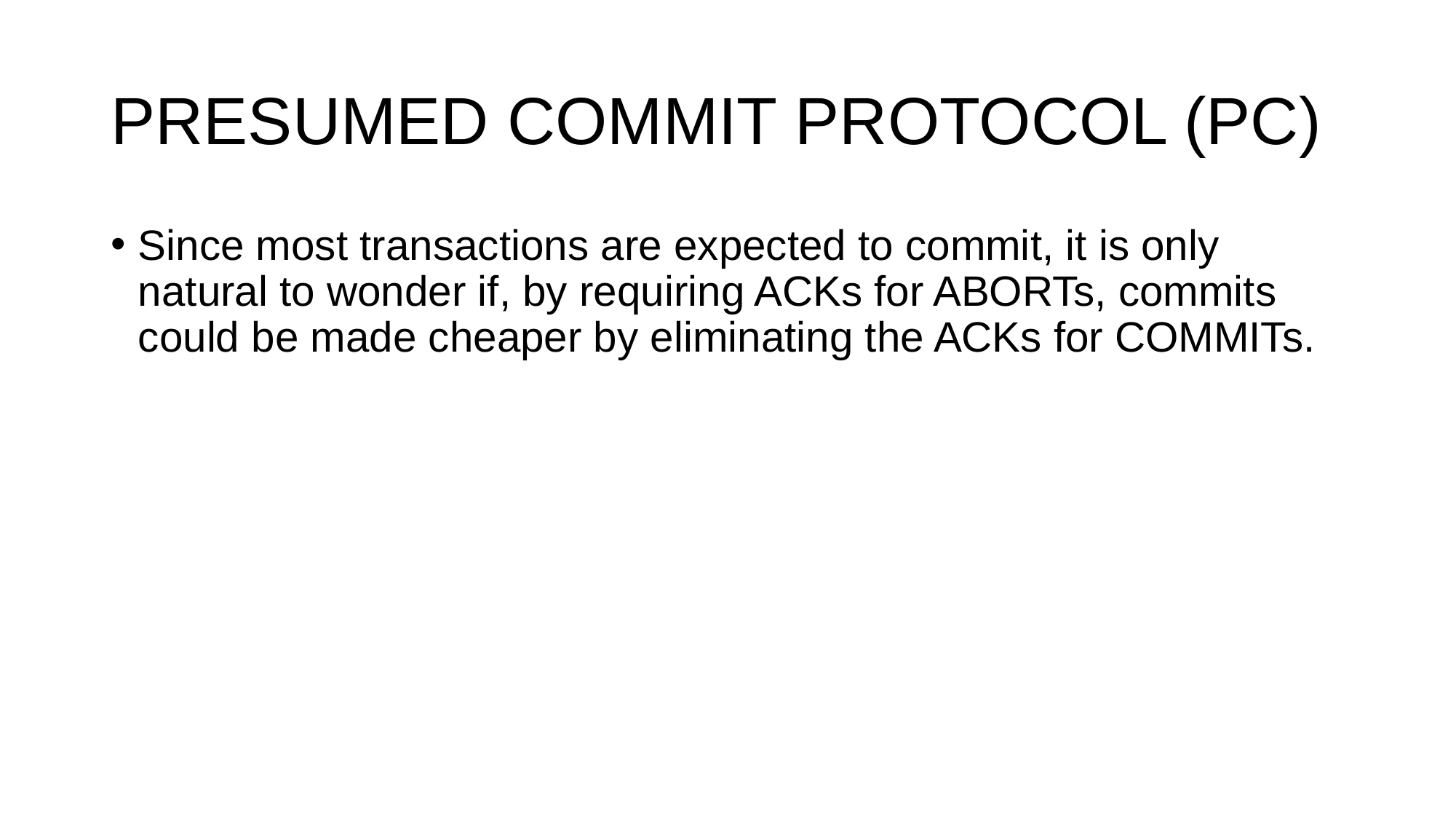

# PRESUMED COMMIT PROTOCOL (PC)
Since most transactions are expected to commit, it is only natural to wonder if, by requiring ACKs for ABORTs, commits could be made cheaper by eliminating the ACKs for COMMITs.